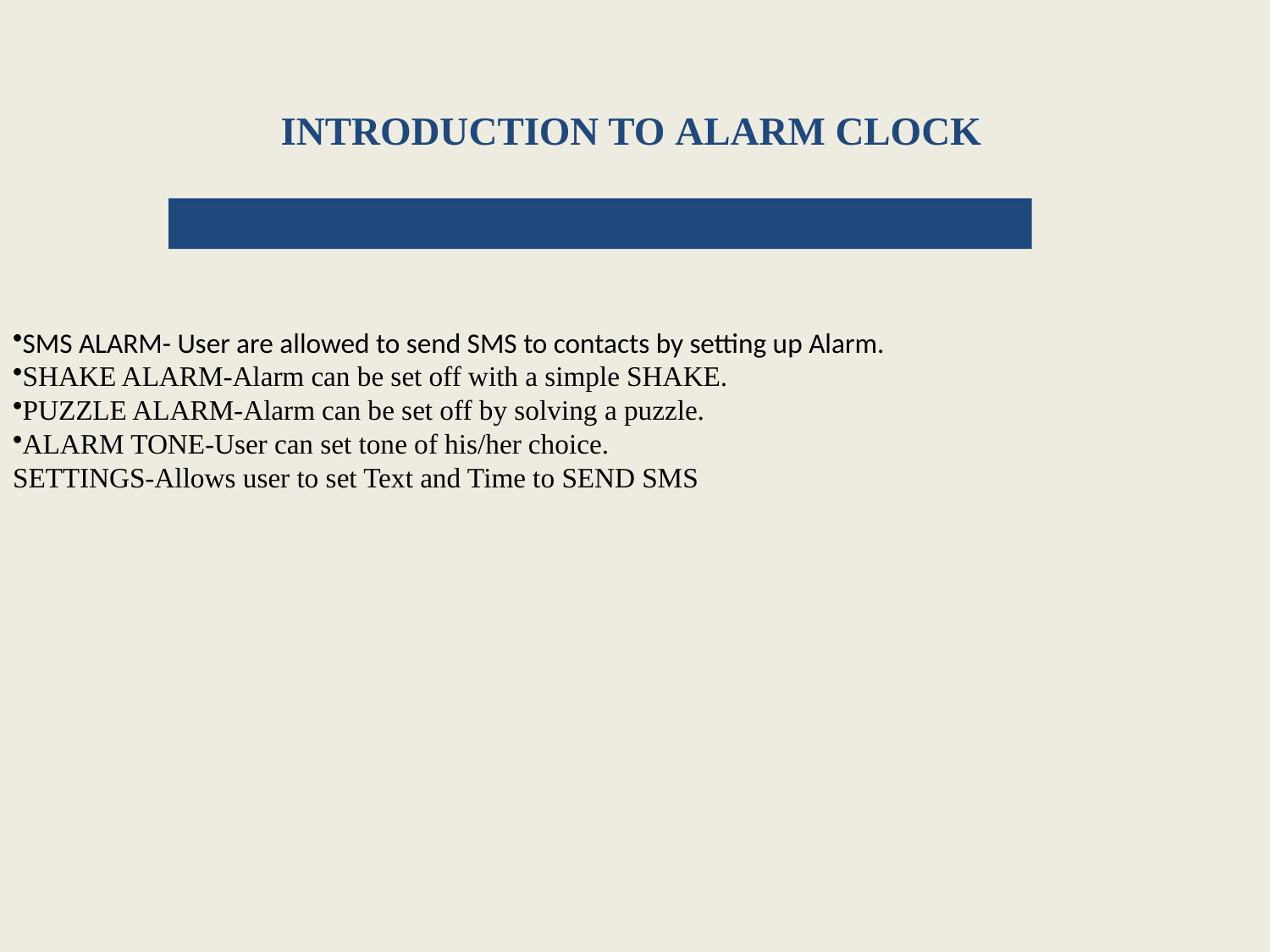

# INTRODUCTION TO ALARM CLOCK

MAIN SCREEN DISPLAYING FEATURES OF APPLICATION
SMS ALARM- User are allowed to send SMS to contacts by setting up Alarm.
SHAKE ALARM-Alarm can be set off with a simple SHAKE.
PUZZLE ALARM-Alarm can be set off by solving a puzzle.
ALARM TONE-User can set tone of his/her choice.
SETTINGS-Allows user to set Text and Time to SEND SMS